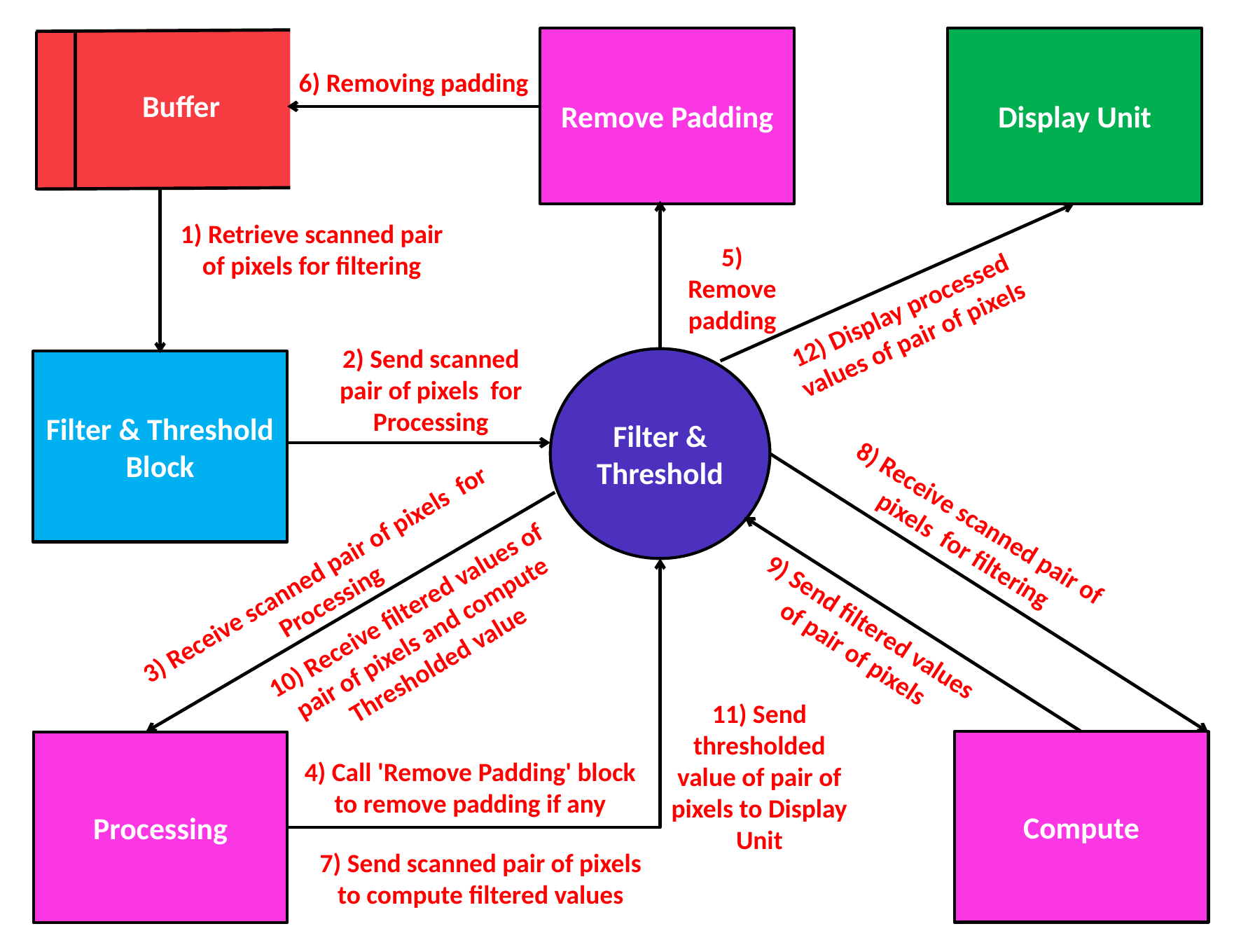

Remove Padding
Display Unit

6) Removing padding
Buffer
1) Retrieve scanned pair of pixels for filtering
5) Remove padding
12) Display processed values of pair of pixels
2) Send scanned pair of pixels  for Processing
Filter & Threshold
Filter & Threshold Block
8) Receive scanned pair of pixels  for filtering
3) Receive scanned pair of pixels  for Processing
10) Receive filtered values of pair of pixels and compute Thresholded value
9) Send filtered values of pair of pixels
11) Send thresholded value of pair of pixels to Display Unit
Compute
Processing
4) Call 'Remove Padding' block to remove padding if any
7) Send scanned pair of pixels to compute filtered values